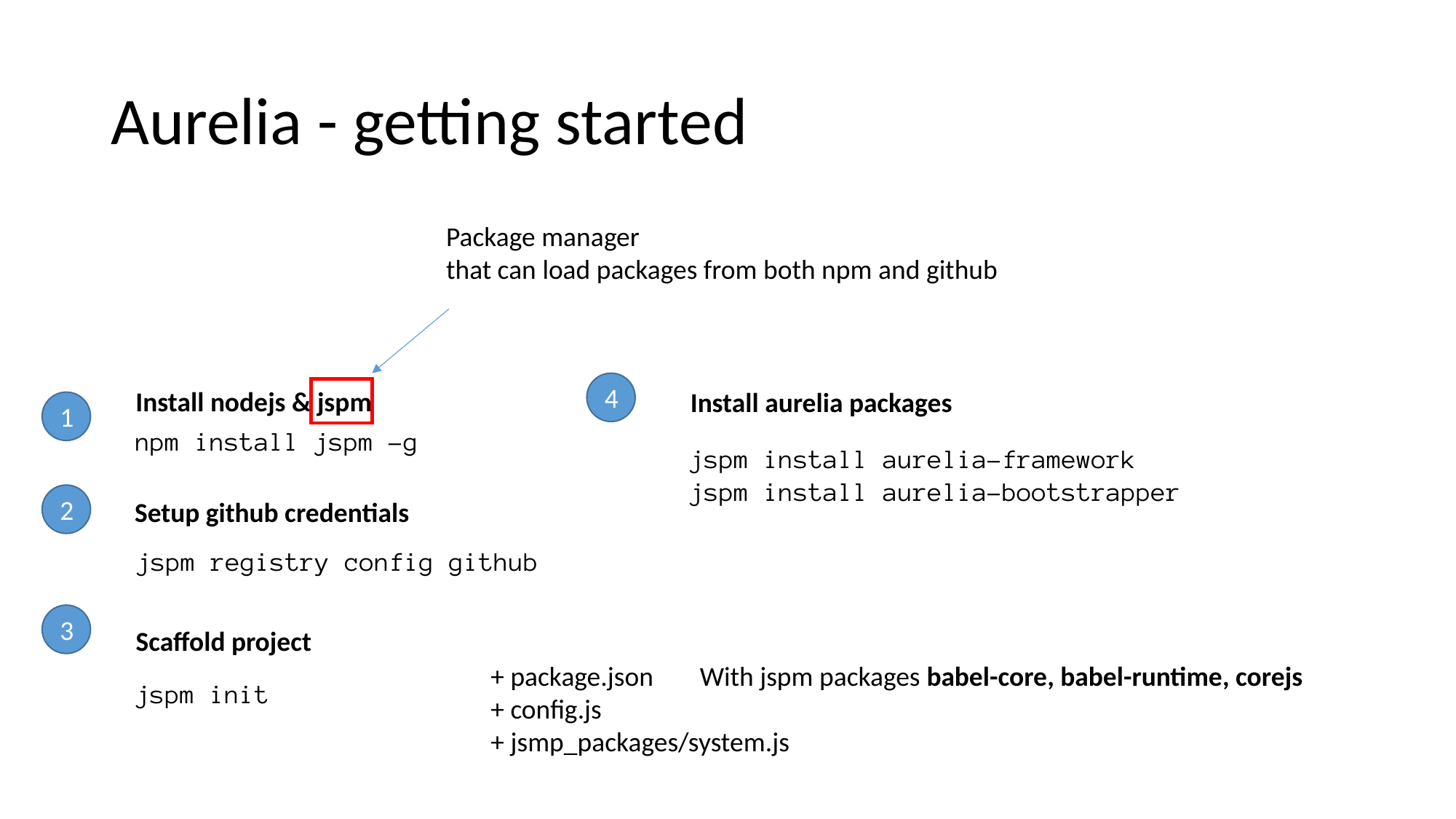

# Aurelia - getting started
Package manager
that can load packages from both npm and github
4
Install nodejs & jspm

Install aurelia packages
1
npm install jspm -g
jspm install aurelia-framework
jspm install aurelia-bootstrapper
2
Setup github credentials
jspm registry config github
3
Scaffold project
+ package.json
+ config.js
+ jsmp_packages/system.js
With jspm packages babel-core, babel-runtime, corejs
jspm init